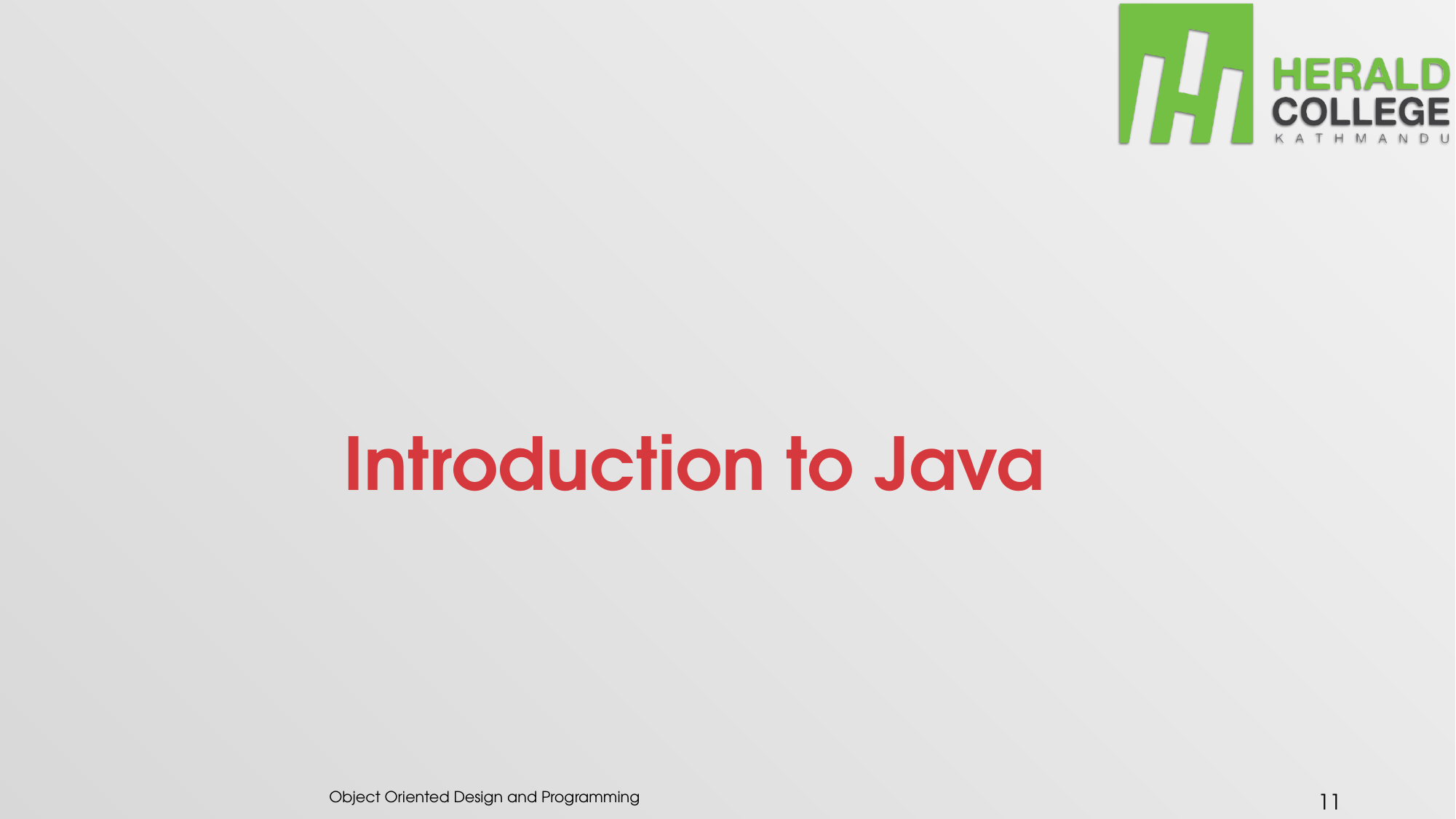

# Introduction to Java
Object Oriented Design and Programming
11